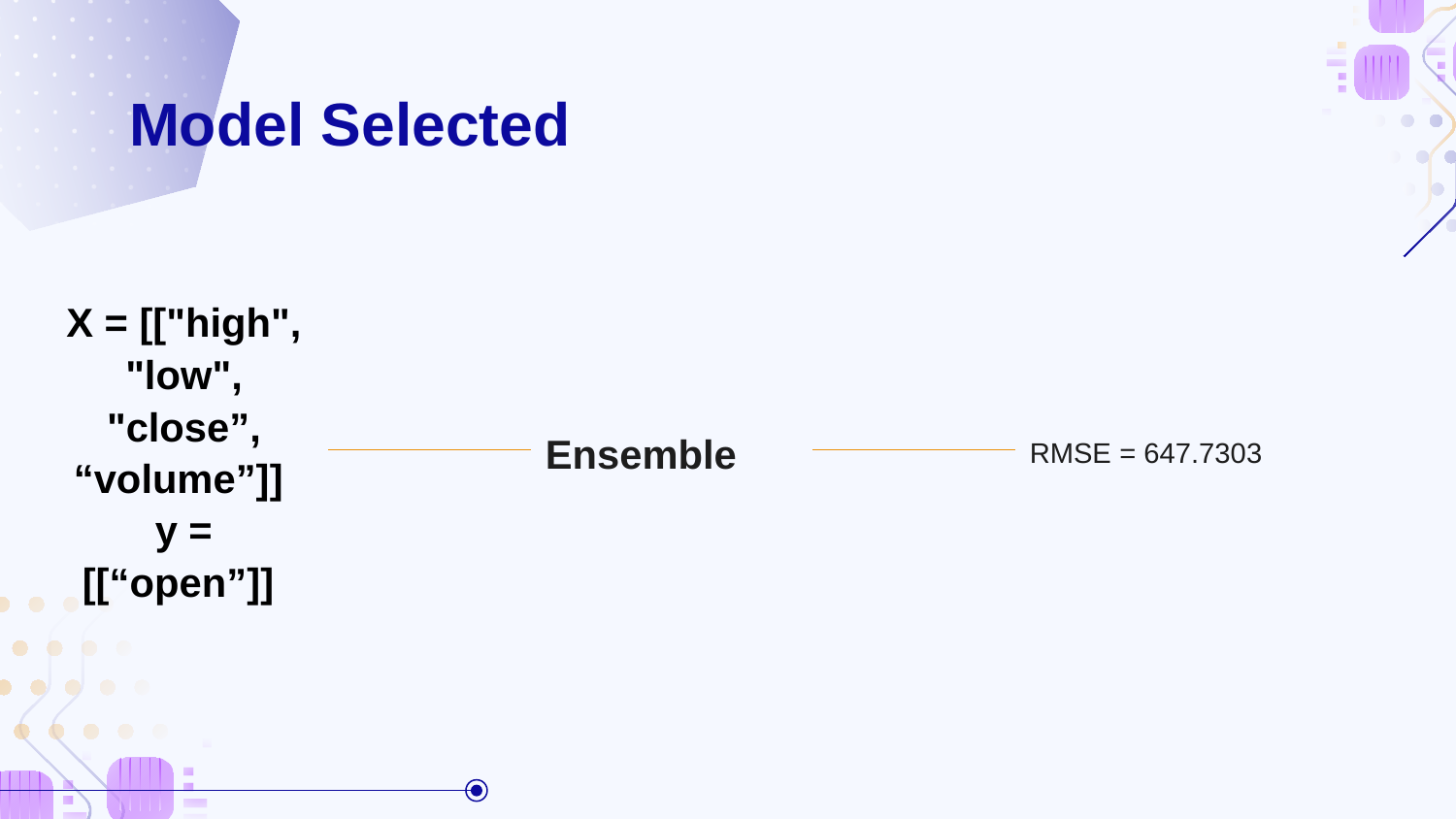

# Model Selected
X = [["high", "low", "close”, “volume”]]
y = [[“open”]]
Ensemble
RMSE = 647.7303